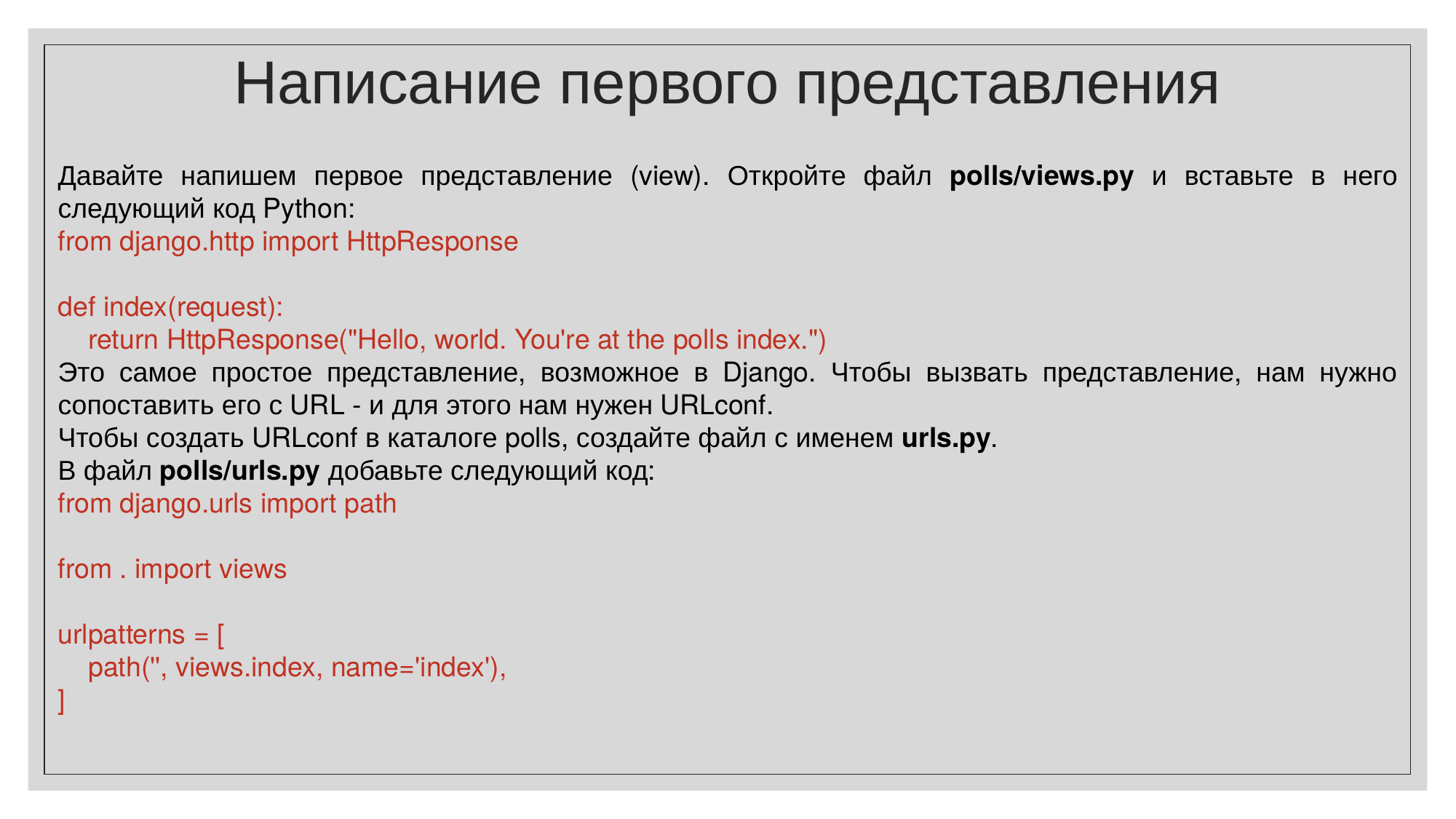

Написание первого представления
Давайте напишем первое представление (view). Откройте файл polls/views.py и вставьте в него следующий код Python:
from django.http import HttpResponse

def index(request):
    return HttpResponse("Hello, world. You're at the polls index.")
Это самое простое представление, возможное в Django. Чтобы вызвать представление, нам нужно сопоставить его с URL - и для этого нам нужен URLconf.
Чтобы создать URLconf в каталоге polls, создайте файл с именем urls.py.
В файл polls/urls.py добавьте следующий код:
from django.urls import path

from . import views

urlpatterns = [
    path('', views.index, name='index'),
]